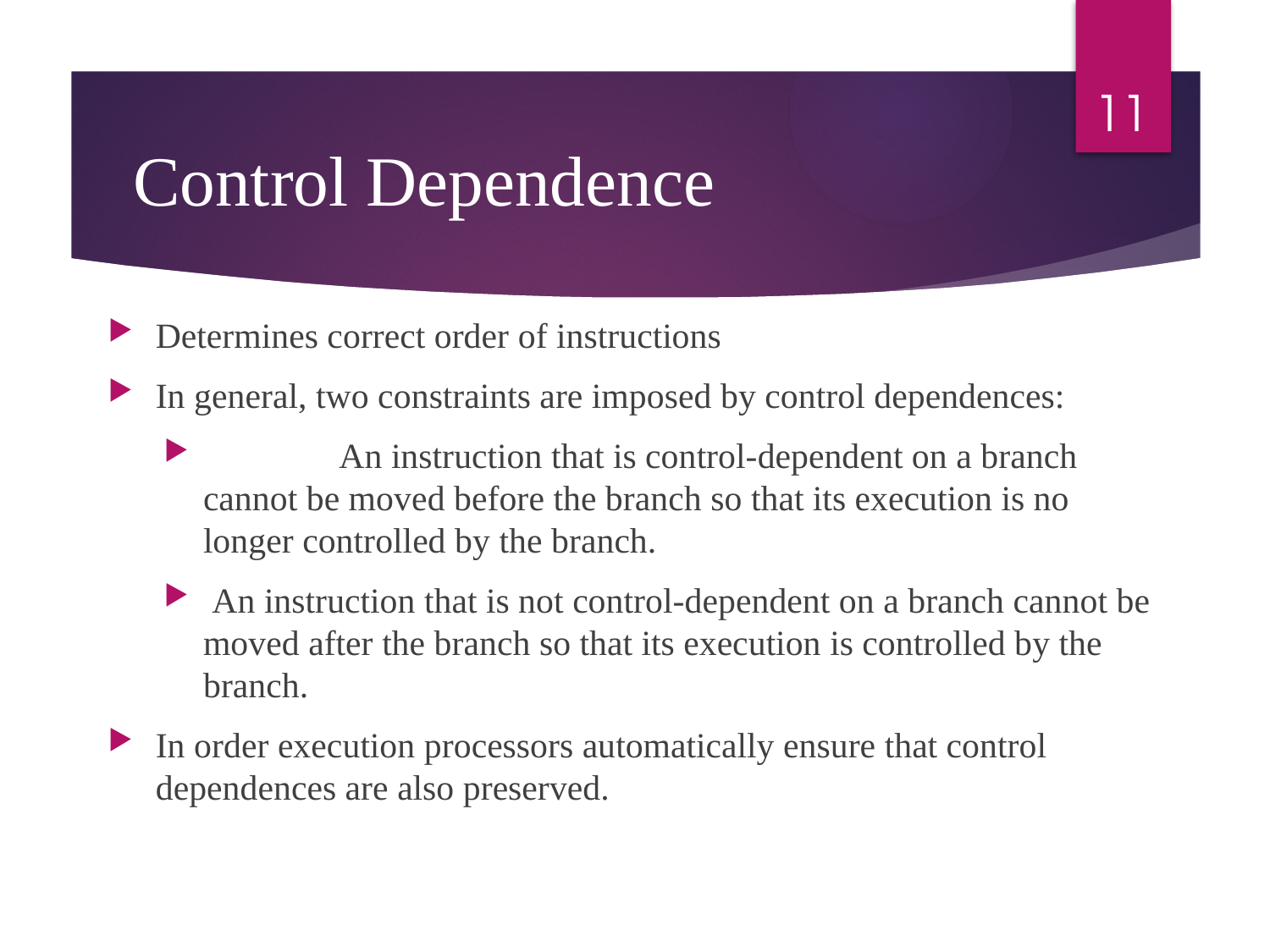

11
# Control Dependence
Determines correct order of instructions
In general, two constraints are imposed by control dependences:
	 An instruction that is control-dependent on a branch cannot be moved before the branch so that its execution is no longer controlled by the branch.
 An instruction that is not control-dependent on a branch cannot be moved after the branch so that its execution is controlled by the branch.
In order execution processors automatically ensure that control dependences are also preserved.